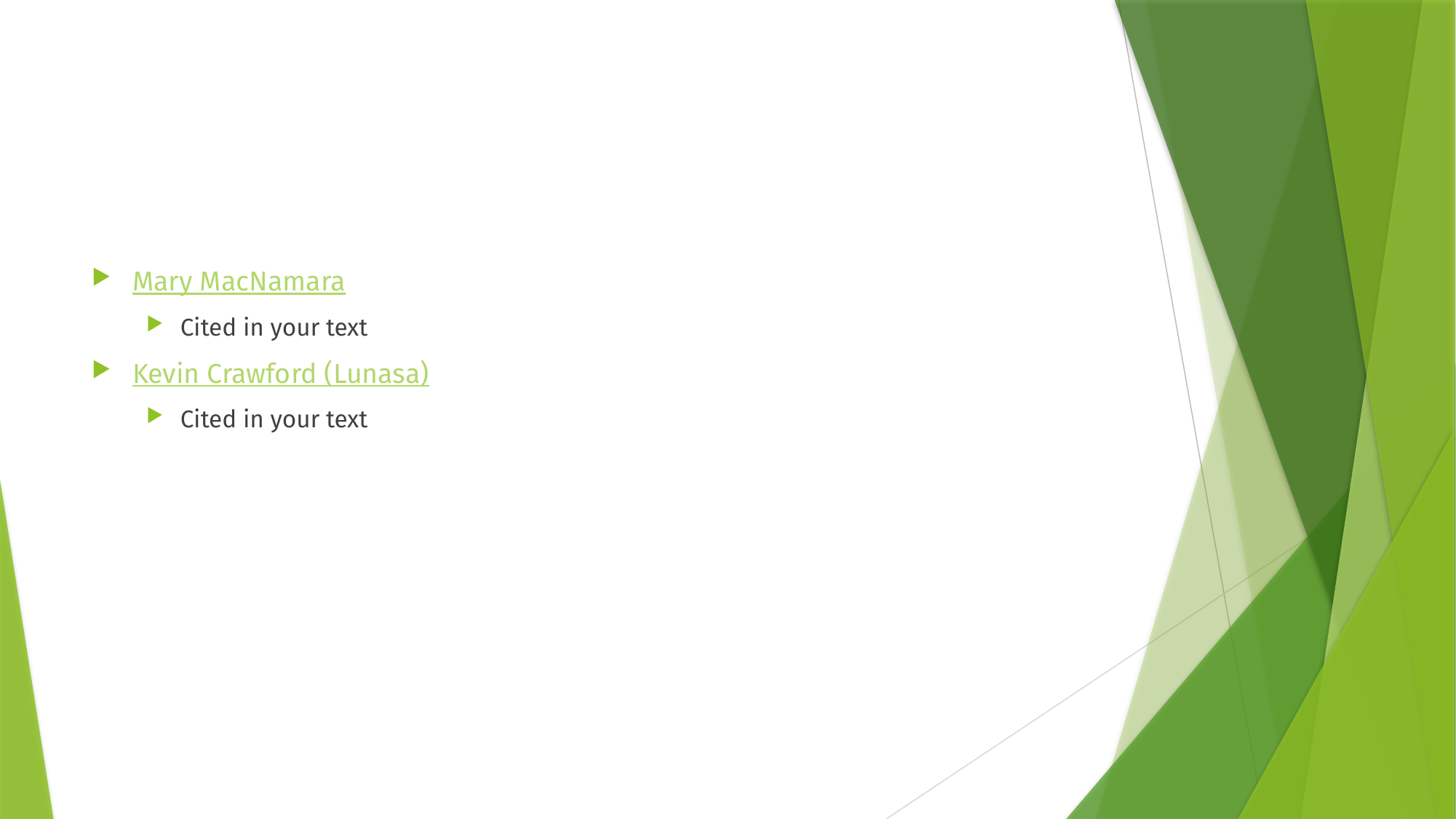

#
Mary MacNamara
Cited in your text
Kevin Crawford (Lunasa)
Cited in your text